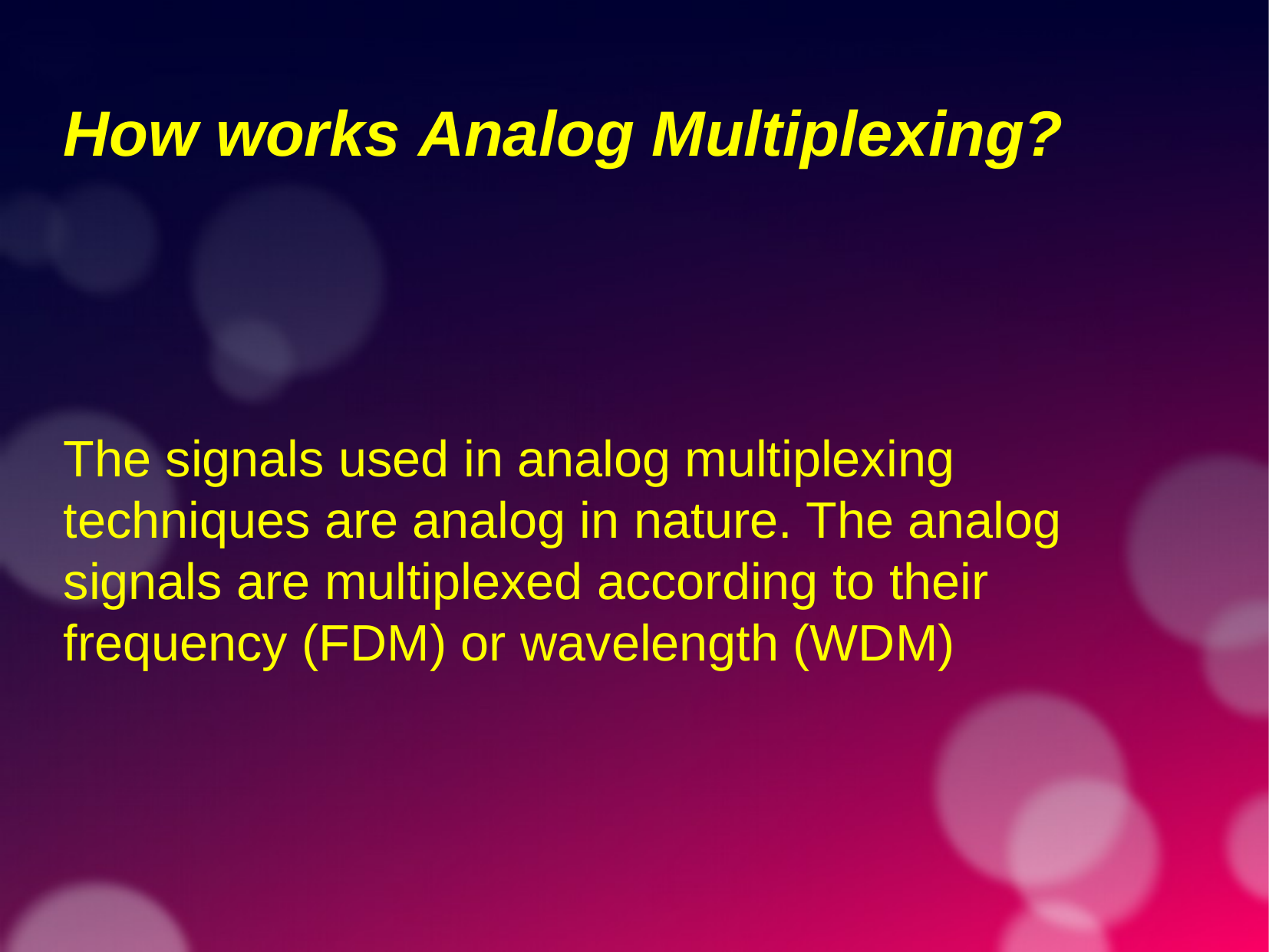

How works Analog Multiplexing?
The signals used in analog multiplexing techniques are analog in nature. The analog signals are multiplexed according to their frequency (FDM) or wavelength (WDM)